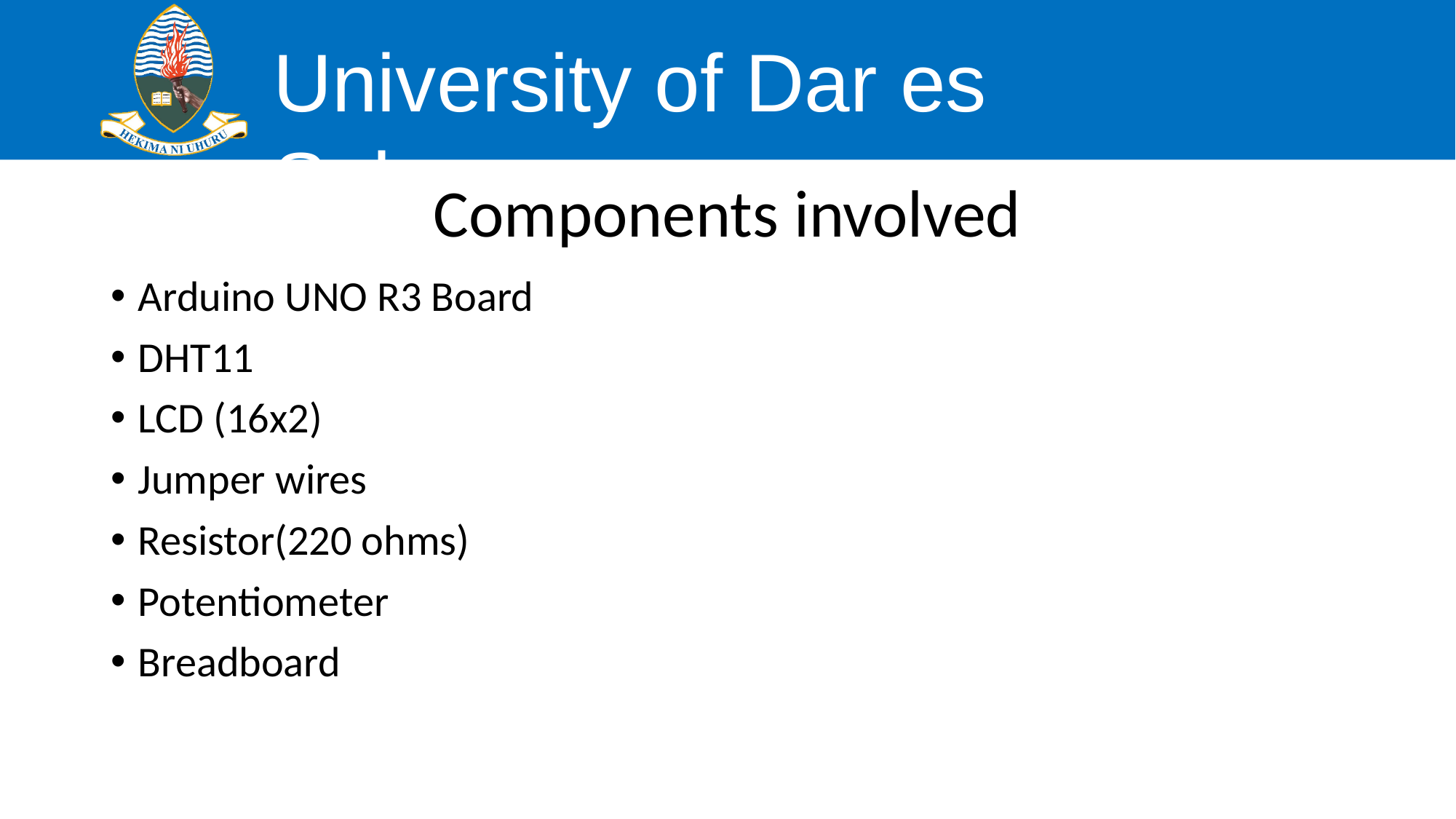

# Components involved
Arduino UNO R3 Board
DHT11
LCD (16x2)
Jumper wires
Resistor(220 ohms)
Potentiometer
Breadboard